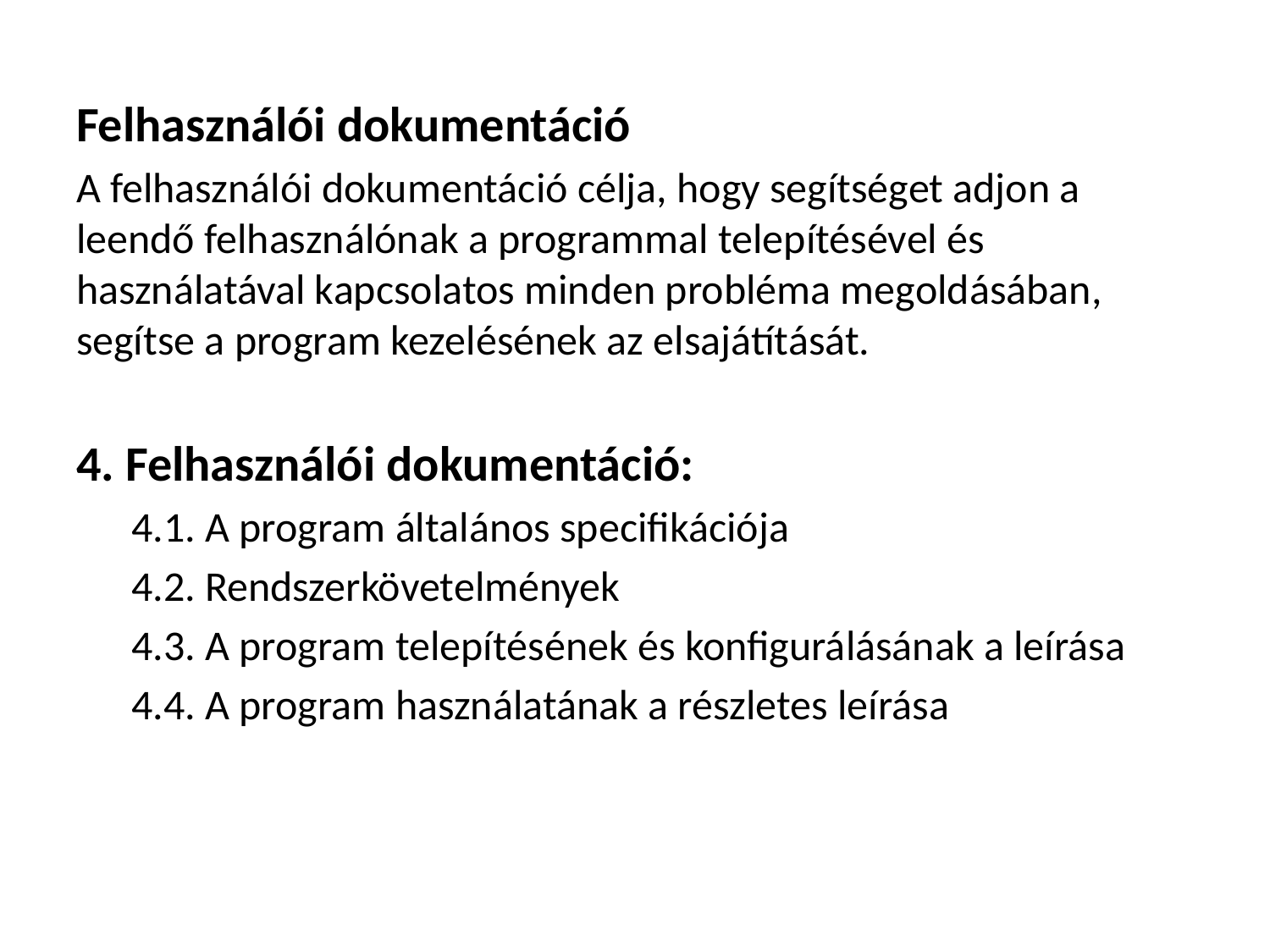

Felhasználói dokumentáció
A felhasználói dokumentáció célja, hogy segítséget adjon a leendő felhasználónak a programmal telepítésével és használatával kapcsolatos minden probléma megoldásában, segítse a program kezelésének az elsajátítását.

4. Felhasználói dokumentáció:
4.1. A program általános specifikációja
4.2. Rendszerkövetelmények
4.3. A program telepítésének és konfigurálásának a leírása
4.4. A program használatának a részletes leírása